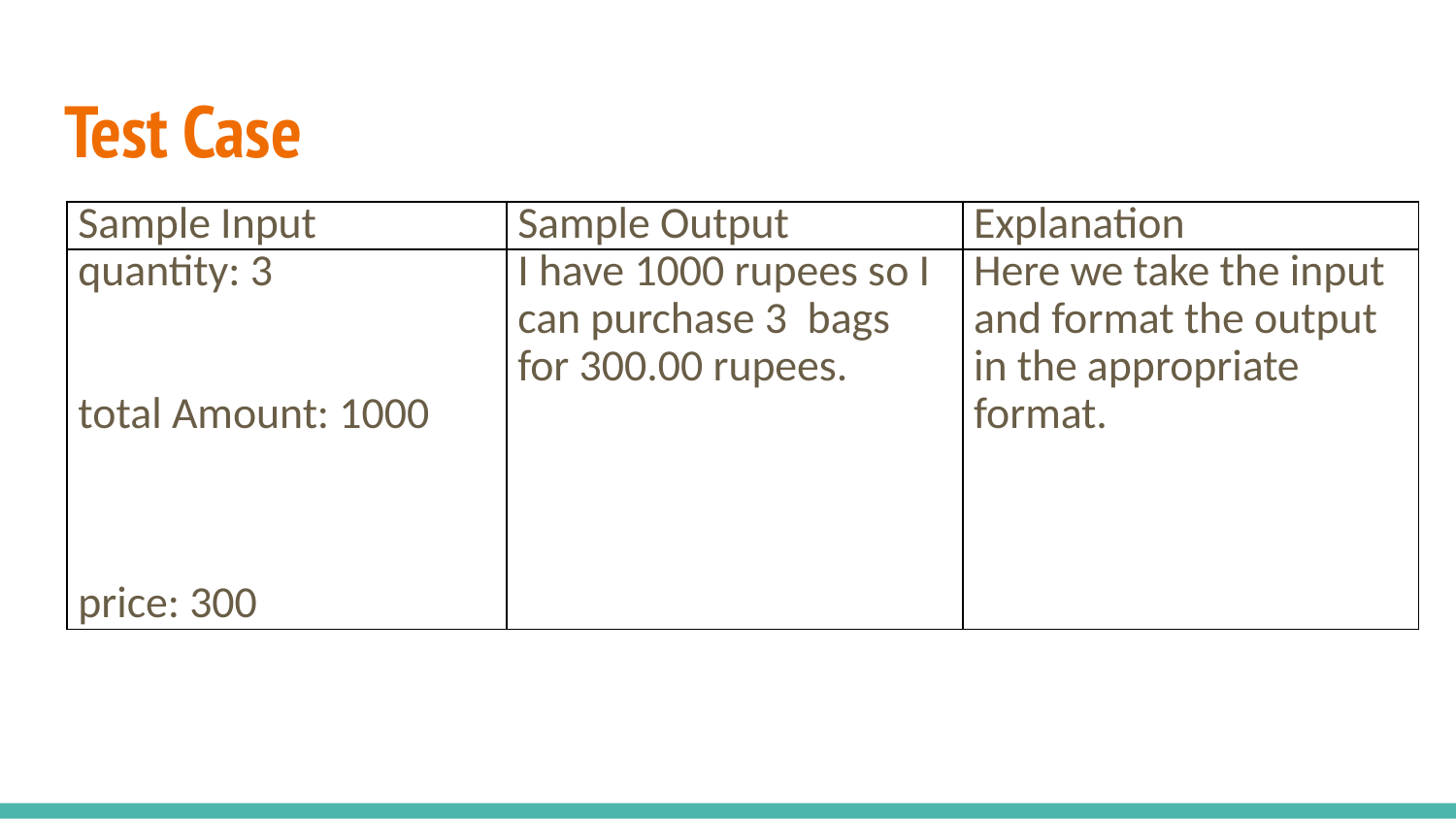

# Test Case
| Sample Input | Sample Output | Explanation |
| --- | --- | --- |
| quantity: 3 total Amount: 1000 price: 300 | I have 1000 rupees so I can purchase 3  bags for 300.00 rupees. | Here we take the input and format the output in the appropriate format. |